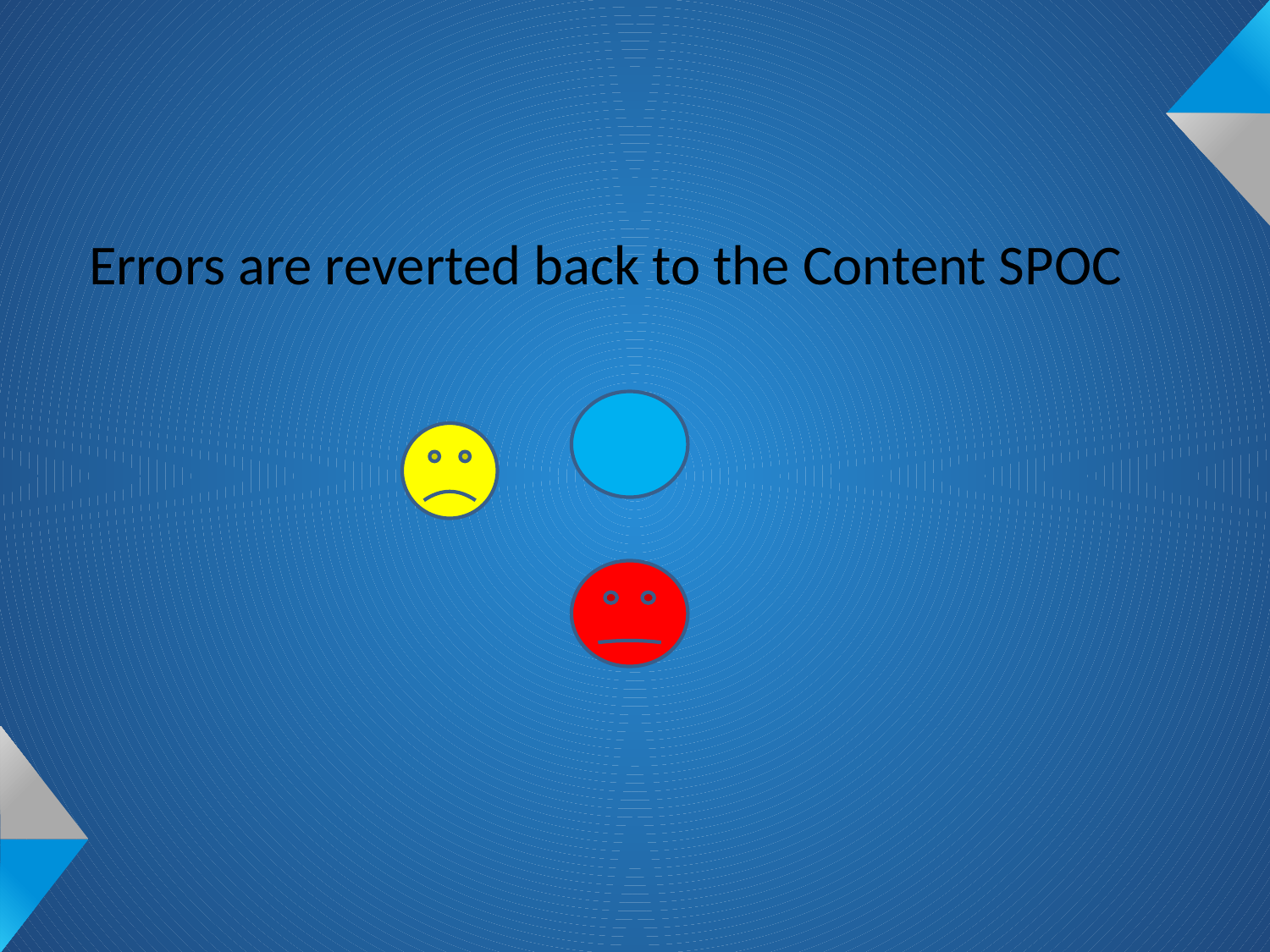

#
 Errors are reverted back to the Content SPOC